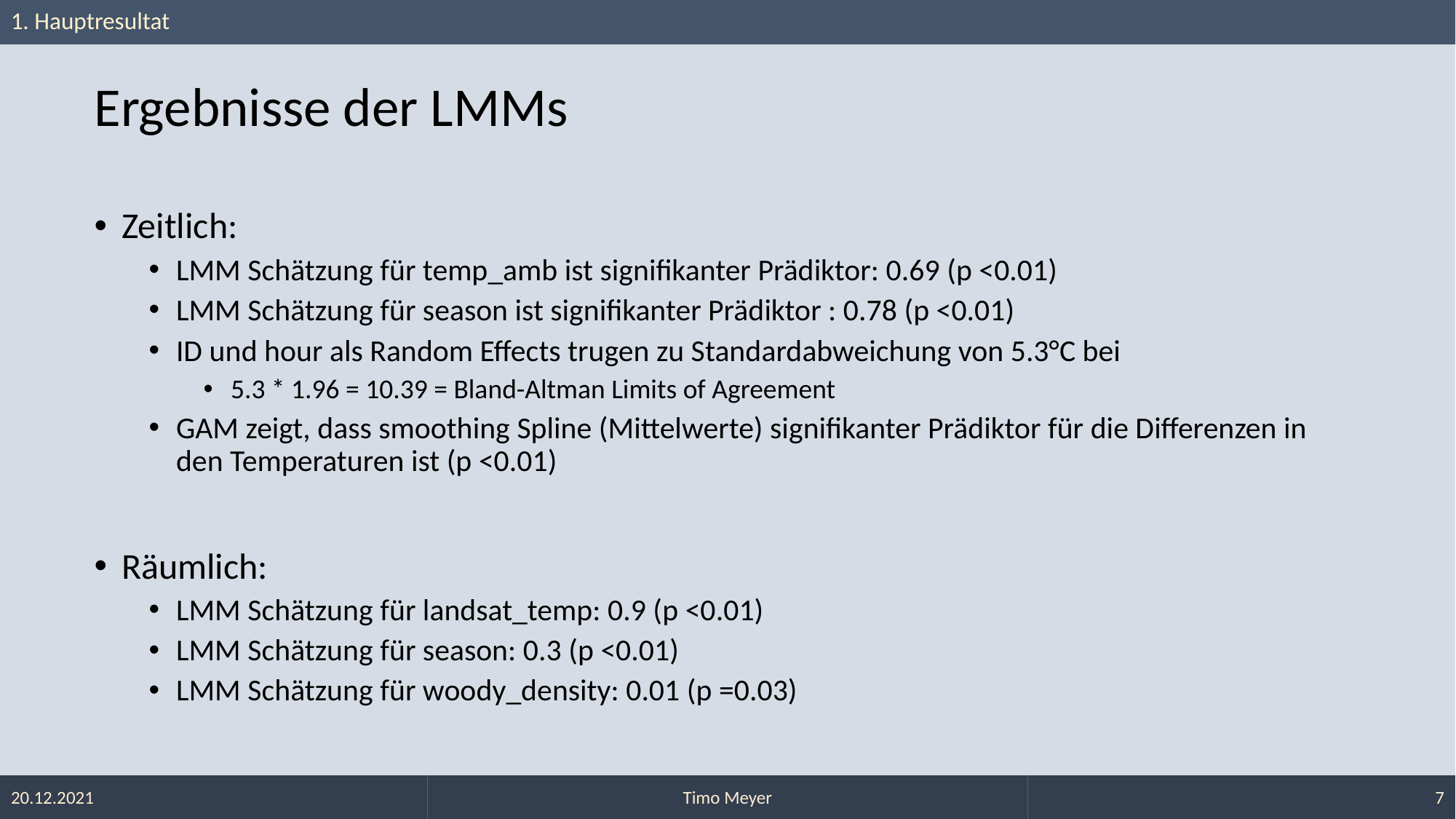

1. Hauptresultat
# Ergebnisse der LMMs
Zeitlich:
LMM Schätzung für temp_amb ist signifikanter Prädiktor: 0.69 (p <0.01)
LMM Schätzung für season ist signifikanter Prädiktor : 0.78 (p <0.01)
ID und hour als Random Effects trugen zu Standardabweichung von 5.3°C bei
5.3 * 1.96 = 10.39 = Bland-Altman Limits of Agreement
GAM zeigt, dass smoothing Spline (Mittelwerte) signifikanter Prädiktor für die Differenzen in den Temperaturen ist (p <0.01)

Räumlich:
LMM Schätzung für landsat_temp: 0.9 (p <0.01)
LMM Schätzung für season: 0.3 (p <0.01)
LMM Schätzung für woody_density: 0.01 (p =0.03)
20.12.2021
Timo Meyer
7